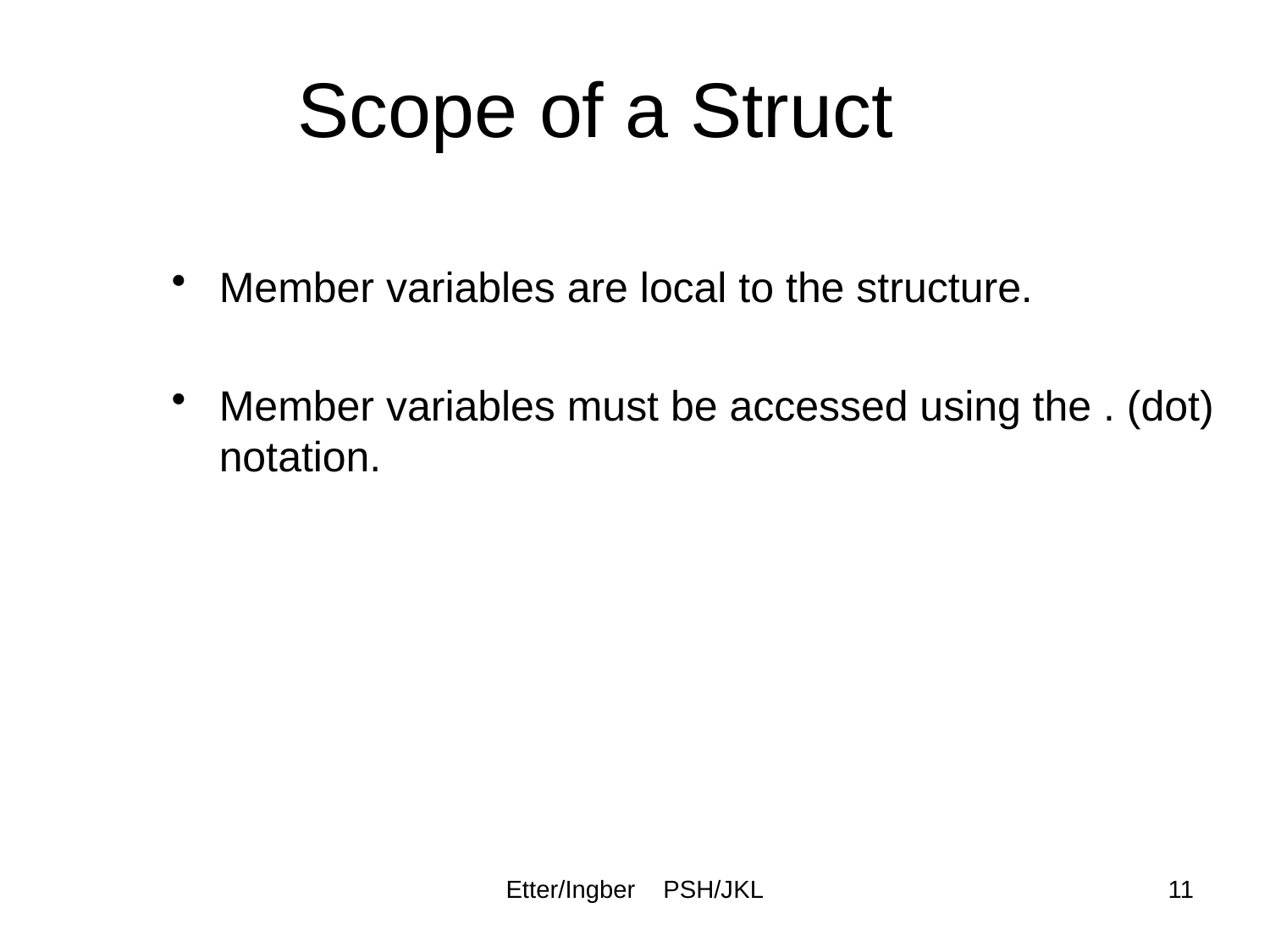

# Scope of a Struct
Member variables are local to the structure.

Member variables must be accessed using the . (dot) notation.
Etter/Ingber    PSH/JKL
11